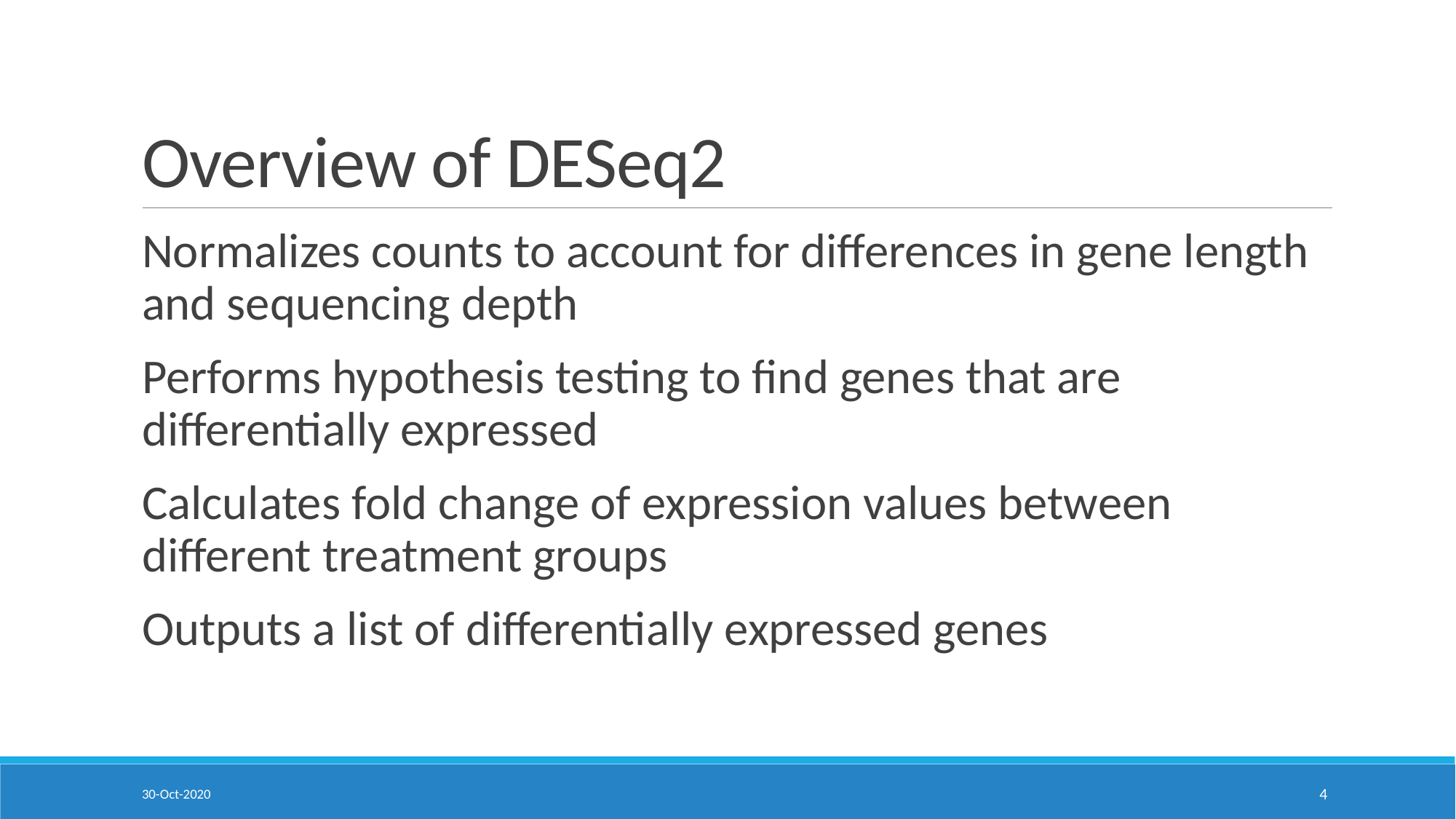

# Overview of DESeq2
Normalizes counts to account for differences in gene length and sequencing depth
Performs hypothesis testing to find genes that are differentially expressed
Calculates fold change of expression values between different treatment groups
Outputs a list of differentially expressed genes
30-Oct-2020
4